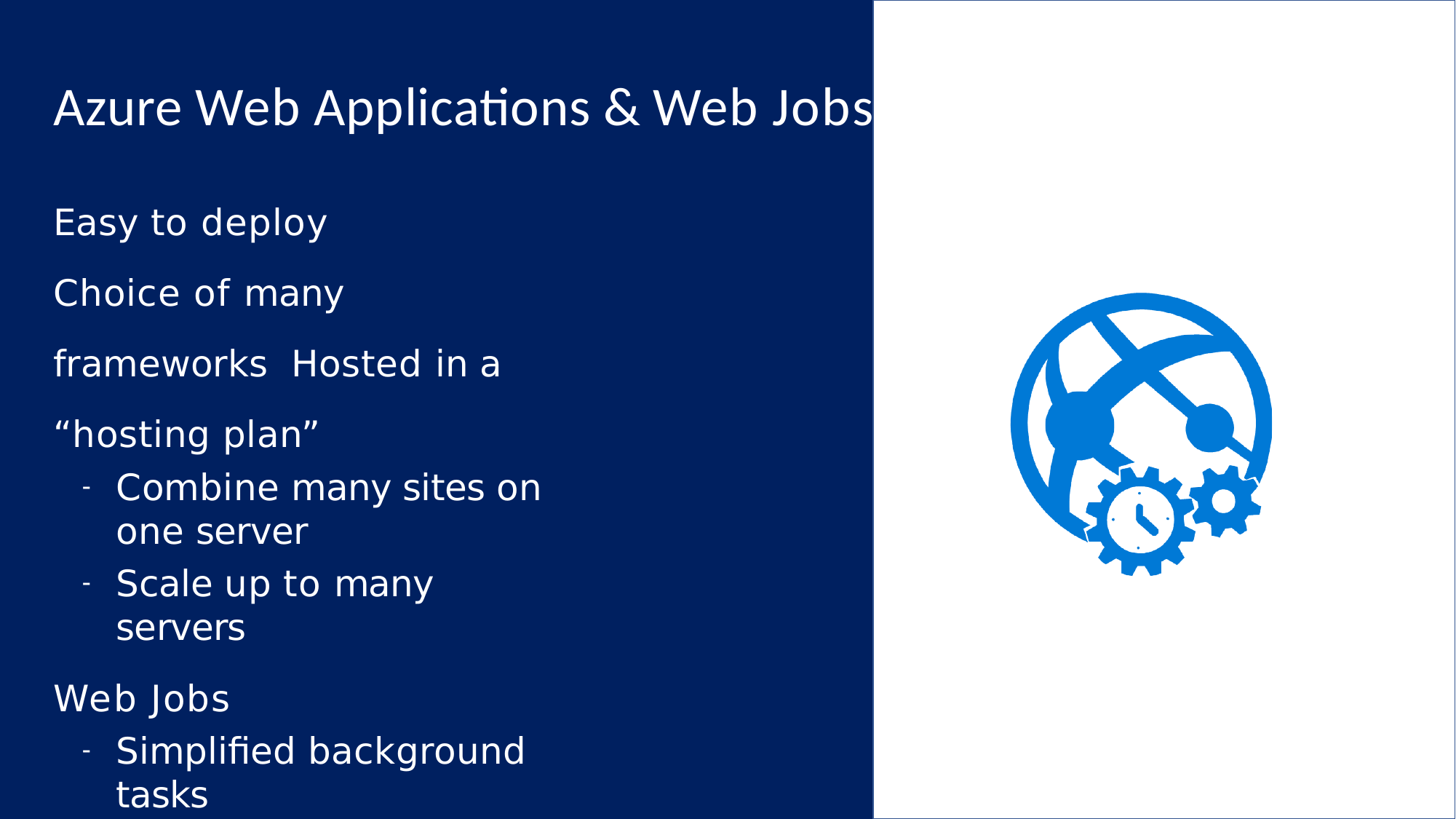

# Azure Web Applications & Web Jobs
Easy to deploy
Choice of many frameworks  Hosted in a “hosting plan”
Combine many sites on one server
Scale up to many servers
Web Jobs
Simplified background tasks
The basis for Azure Functions